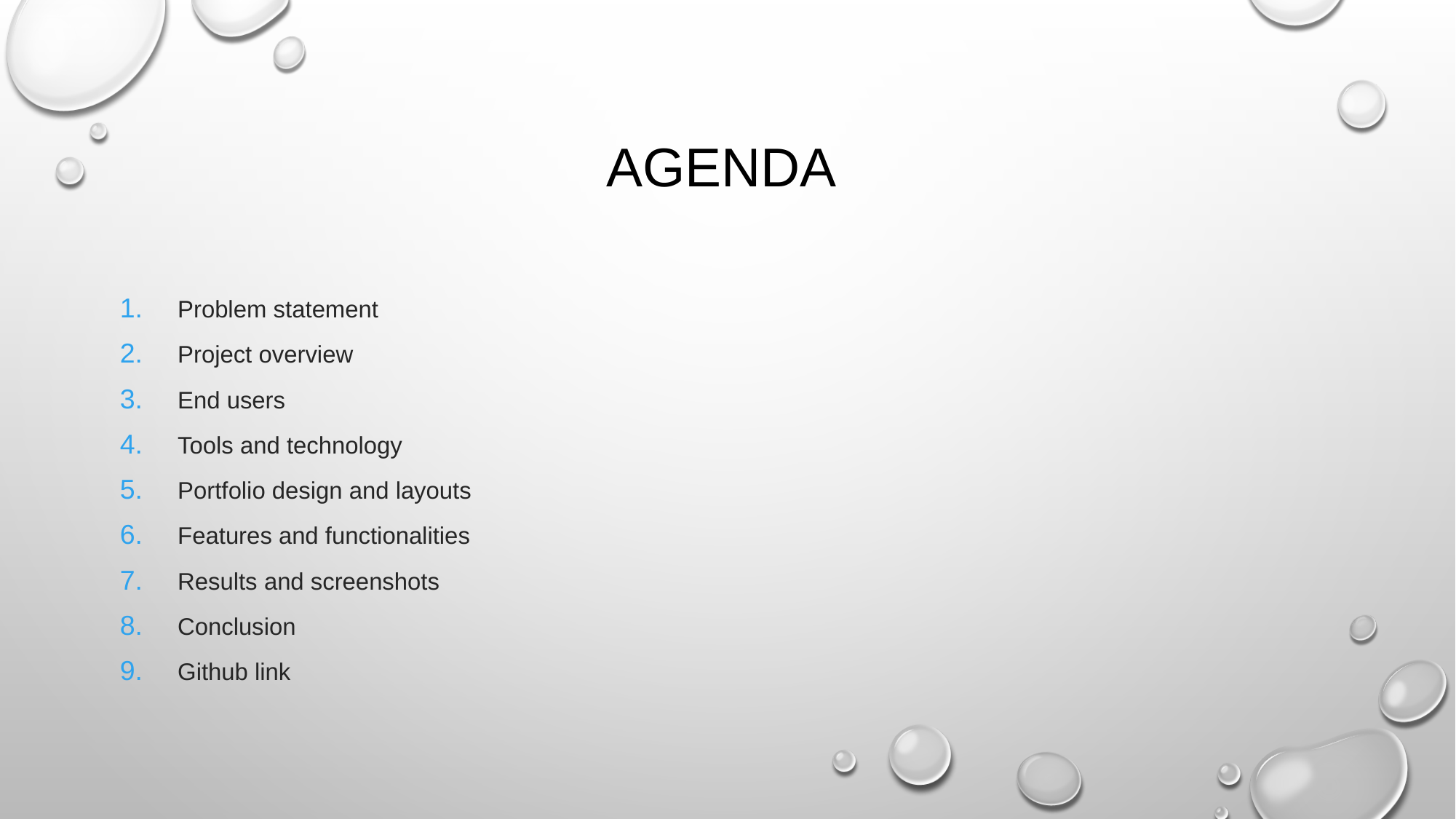

# Agenda
Problem statement
Project overview
End users
Tools and technology
Portfolio design and layouts
Features and functionalities
Results and screenshots
Conclusion
Github link